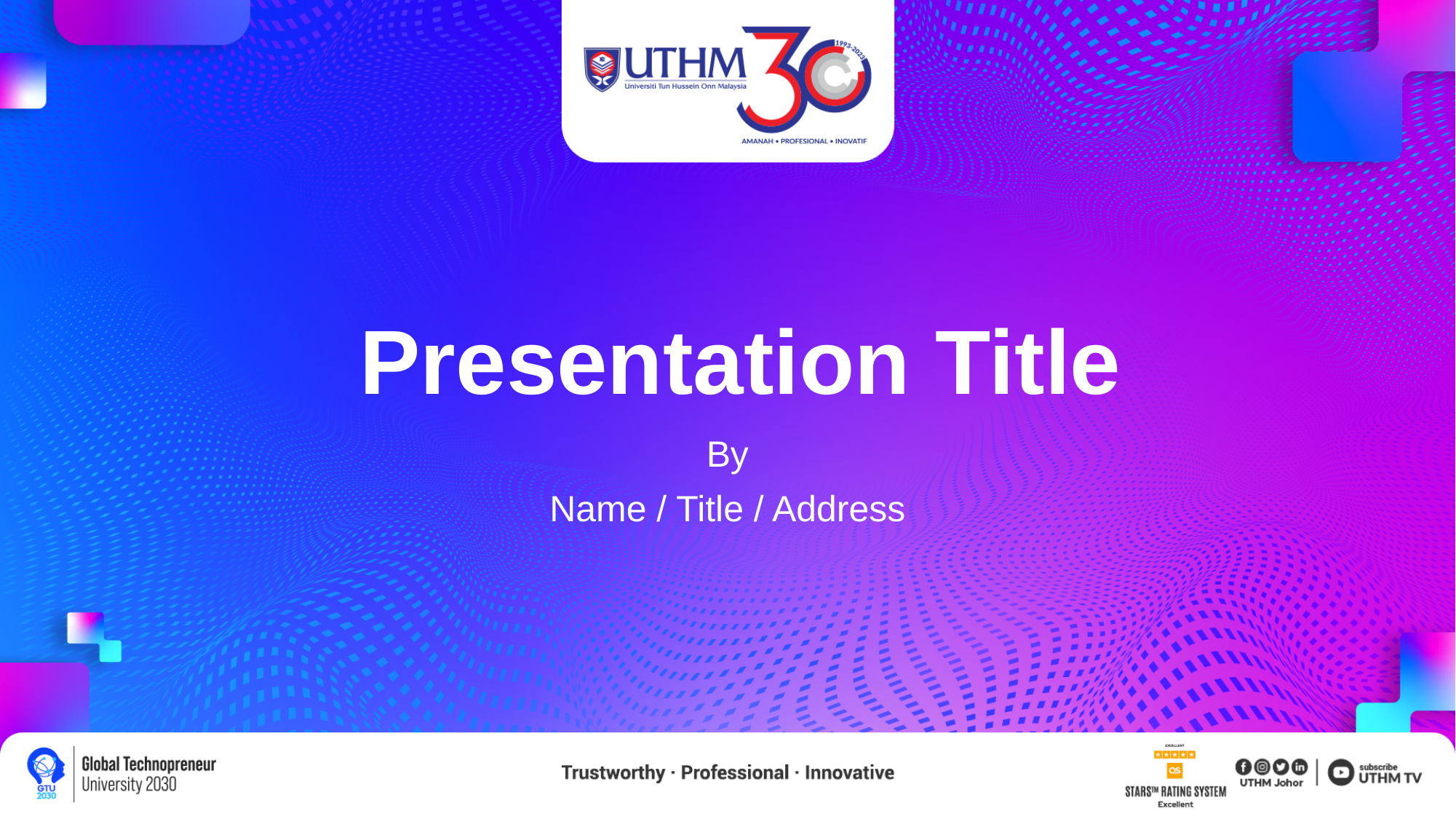

# Presentation Title
By
Name / Title / Address